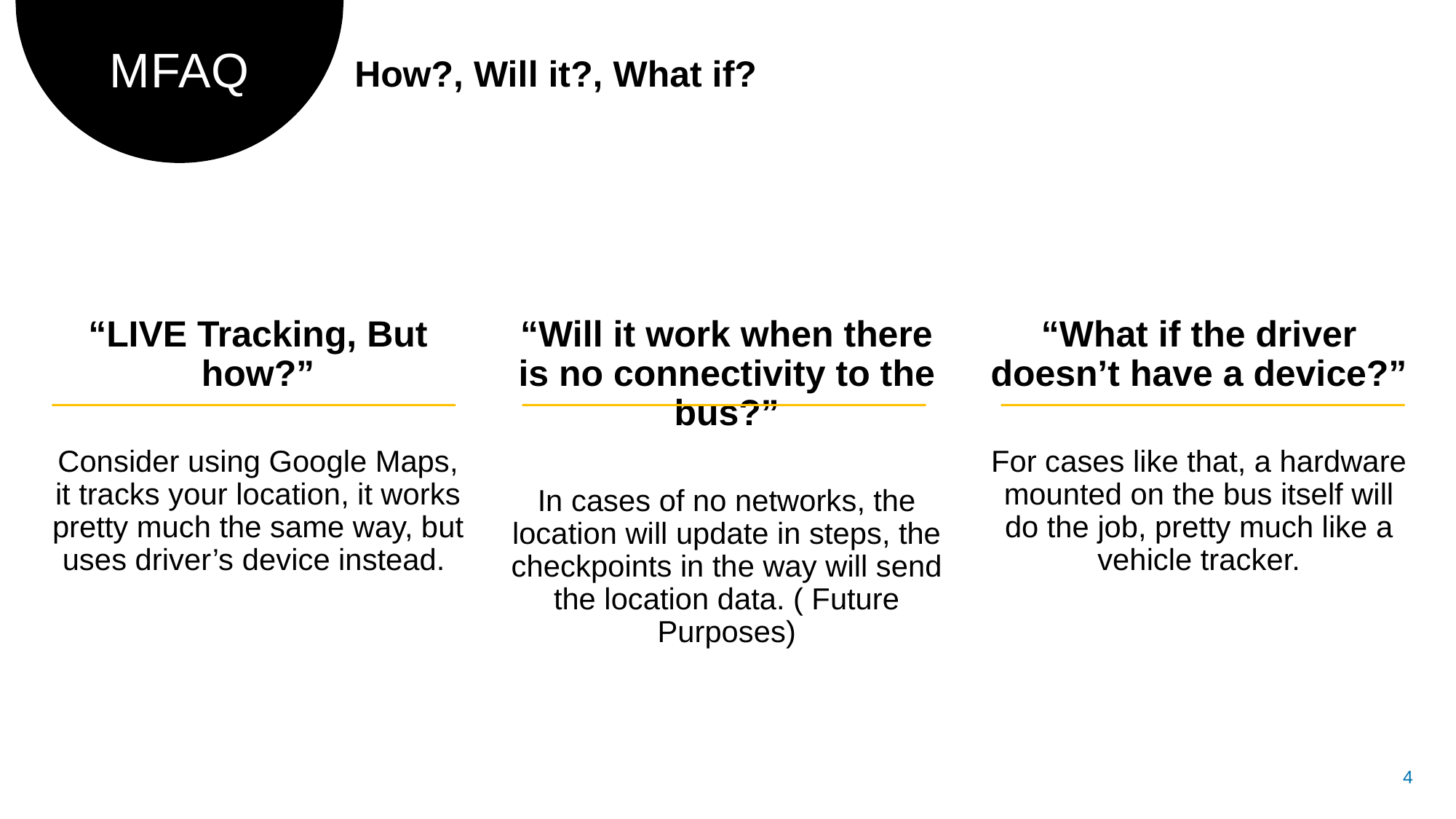

# MFAQ
How?, Will it?, What if?
“LIVE Tracking, But how?”
Consider using Google Maps, it tracks your location, it works pretty much the same way, but uses driver’s device instead.
“Will it work when there is no connectivity to the bus?”
In cases of no networks, the location will update in steps, the checkpoints in the way will send the location data. ( Future Purposes)
“What if the driver doesn’t have a device?”
For cases like that, a hardware mounted on the bus itself will do the job, pretty much like a vehicle tracker.

4